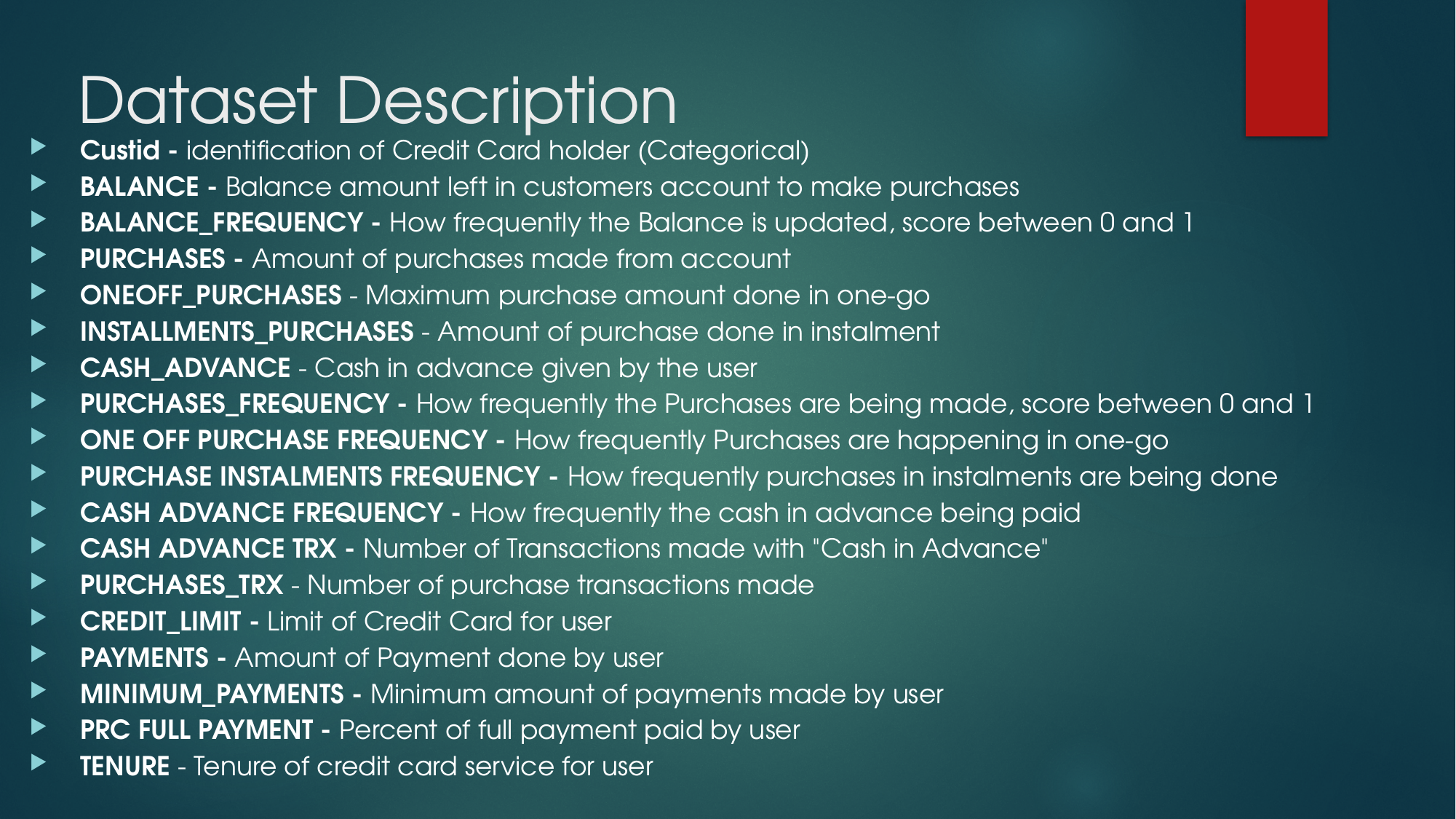

# Dataset Description
Custid - identification of Credit Card holder (Categorical)
BALANCE - Balance amount left in customers account to make purchases
BALANCE_FREQUENCY - How frequently the Balance is updated, score between 0 and 1
PURCHASES - Amount of purchases made from account
ONEOFF_PURCHASES - Maximum purchase amount done in one-go
INSTALLMENTS_PURCHASES - Amount of purchase done in instalment
CASH_ADVANCE - Cash in advance given by the user
PURCHASES_FREQUENCY - How frequently the Purchases are being made, score between 0 and 1
ONE OFF PURCHASE FREQUENCY - How frequently Purchases are happening in one-go
PURCHASE INSTALMENTS FREQUENCY - How frequently purchases in instalments are being done
CASH ADVANCE FREQUENCY - How frequently the cash in advance being paid
CASH ADVANCE TRX - Number of Transactions made with "Cash in Advance"
PURCHASES_TRX - Number of purchase transactions made
CREDIT_LIMIT - Limit of Credit Card for user
PAYMENTS - Amount of Payment done by user
MINIMUM_PAYMENTS - Minimum amount of payments made by user
PRC FULL PAYMENT - Percent of full payment paid by user
TENURE - Tenure of credit card service for user